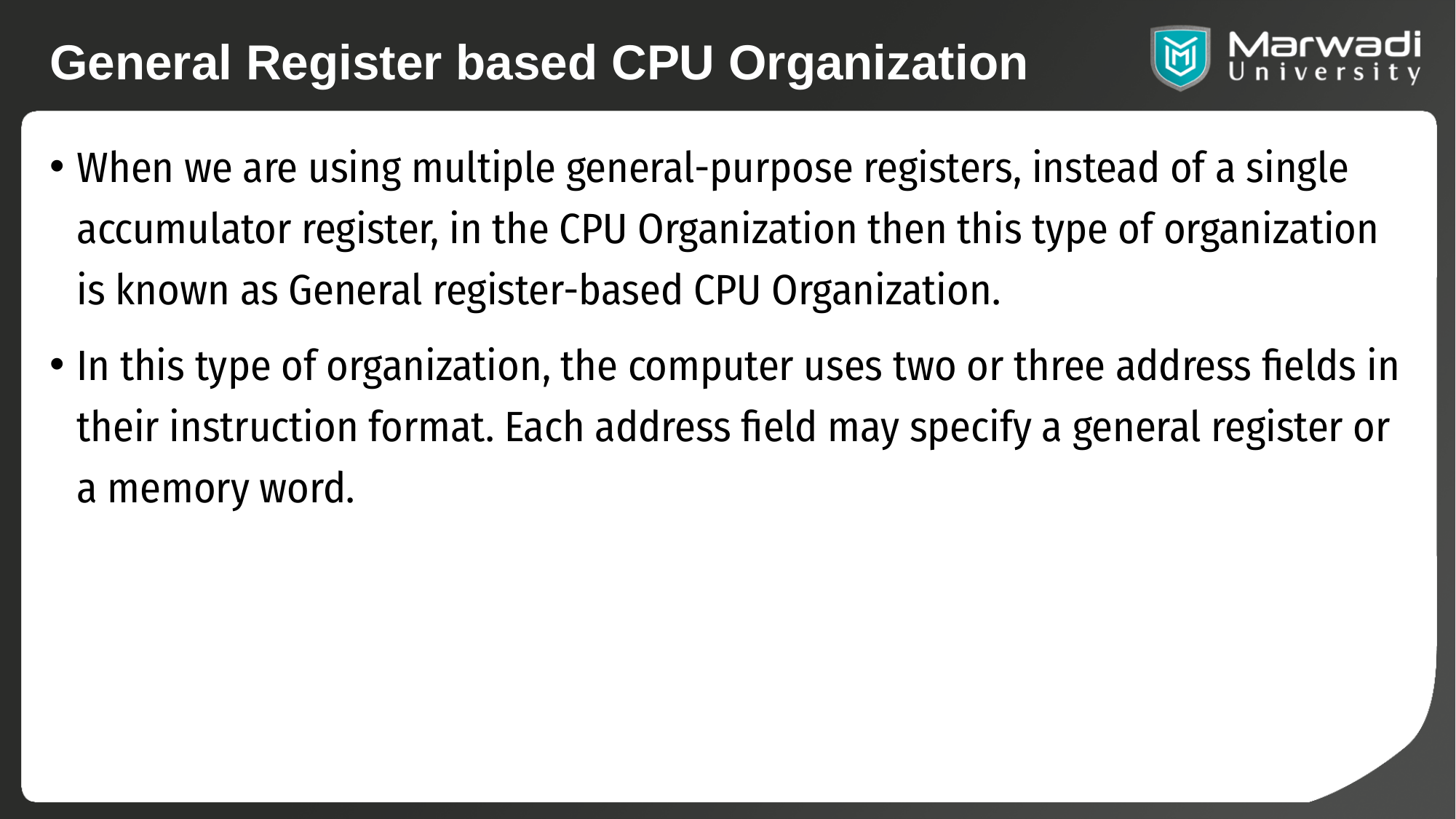

# General Register based CPU Organization
When we are using multiple general-purpose registers, instead of a single accumulator register, in the CPU Organization then this type of organization is known as General register-based CPU Organization.
In this type of organization, the computer uses two or three address fields in their instruction format. Each address field may specify a general register or a memory word.